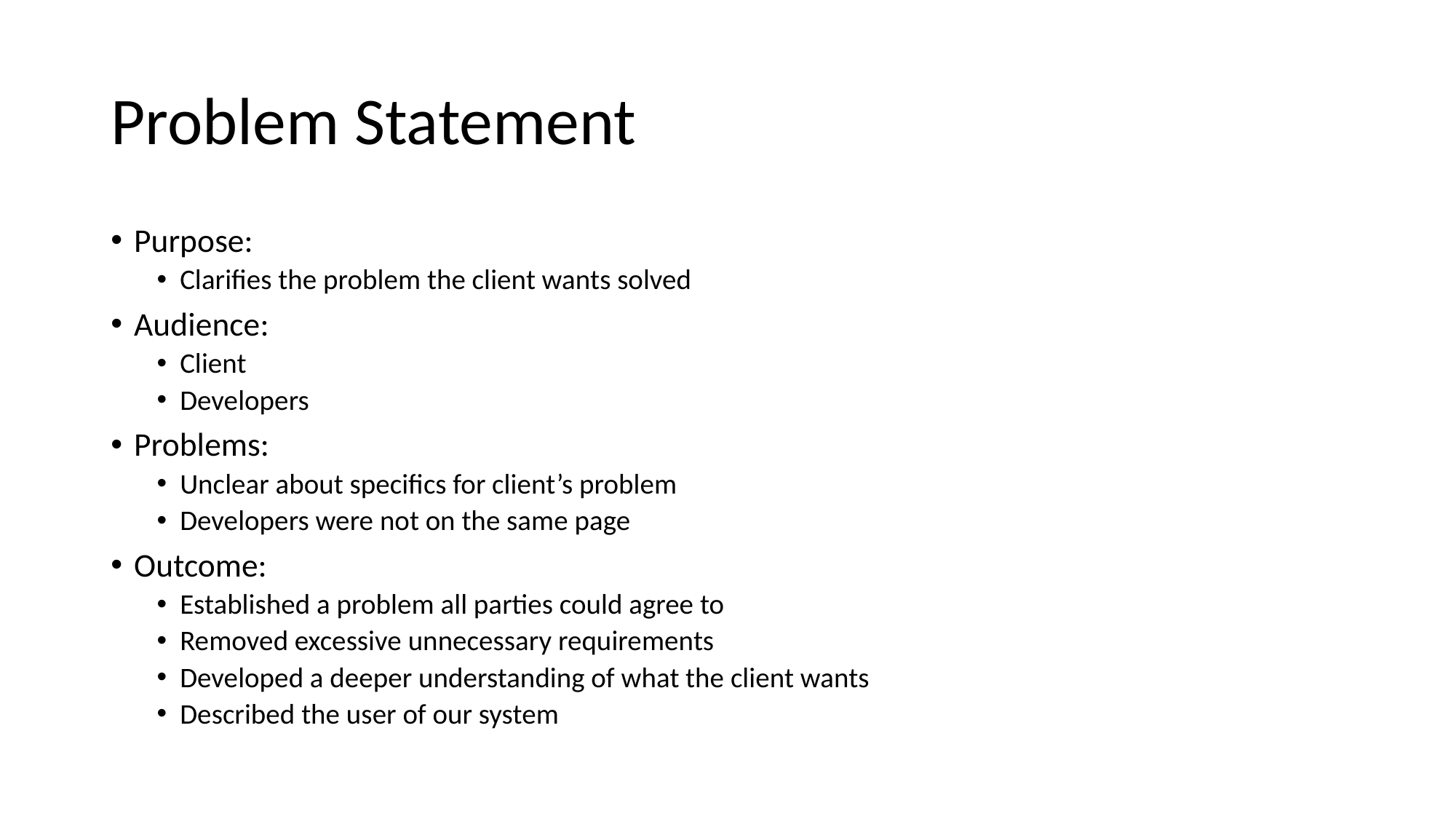

# Problem Statement
Purpose:
Clarifies the problem the client wants solved
Audience:
Client
Developers
Problems:
Unclear about specifics for client’s problem
Developers were not on the same page
Outcome:
Established a problem all parties could agree to
Removed excessive unnecessary requirements
Developed a deeper understanding of what the client wants
Described the user of our system